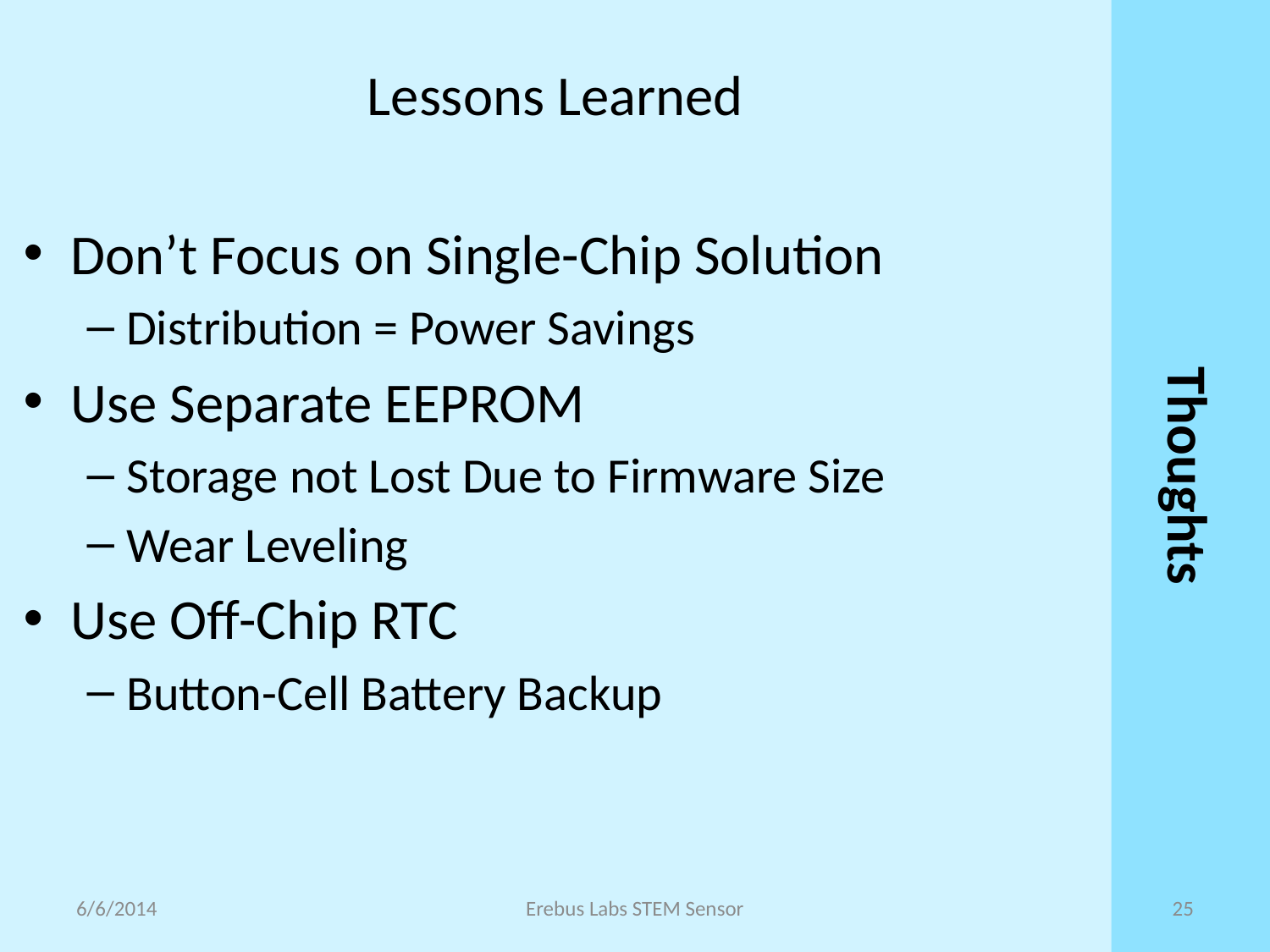

Lessons Learned
Thoughts
Don’t Focus on Single-Chip Solution
Distribution = Power Savings
Use Separate EEPROM
Storage not Lost Due to Firmware Size
Wear Leveling
Use Off-Chip RTC
Button-Cell Battery Backup
6/6/2014
Erebus Labs STEM Sensor
25